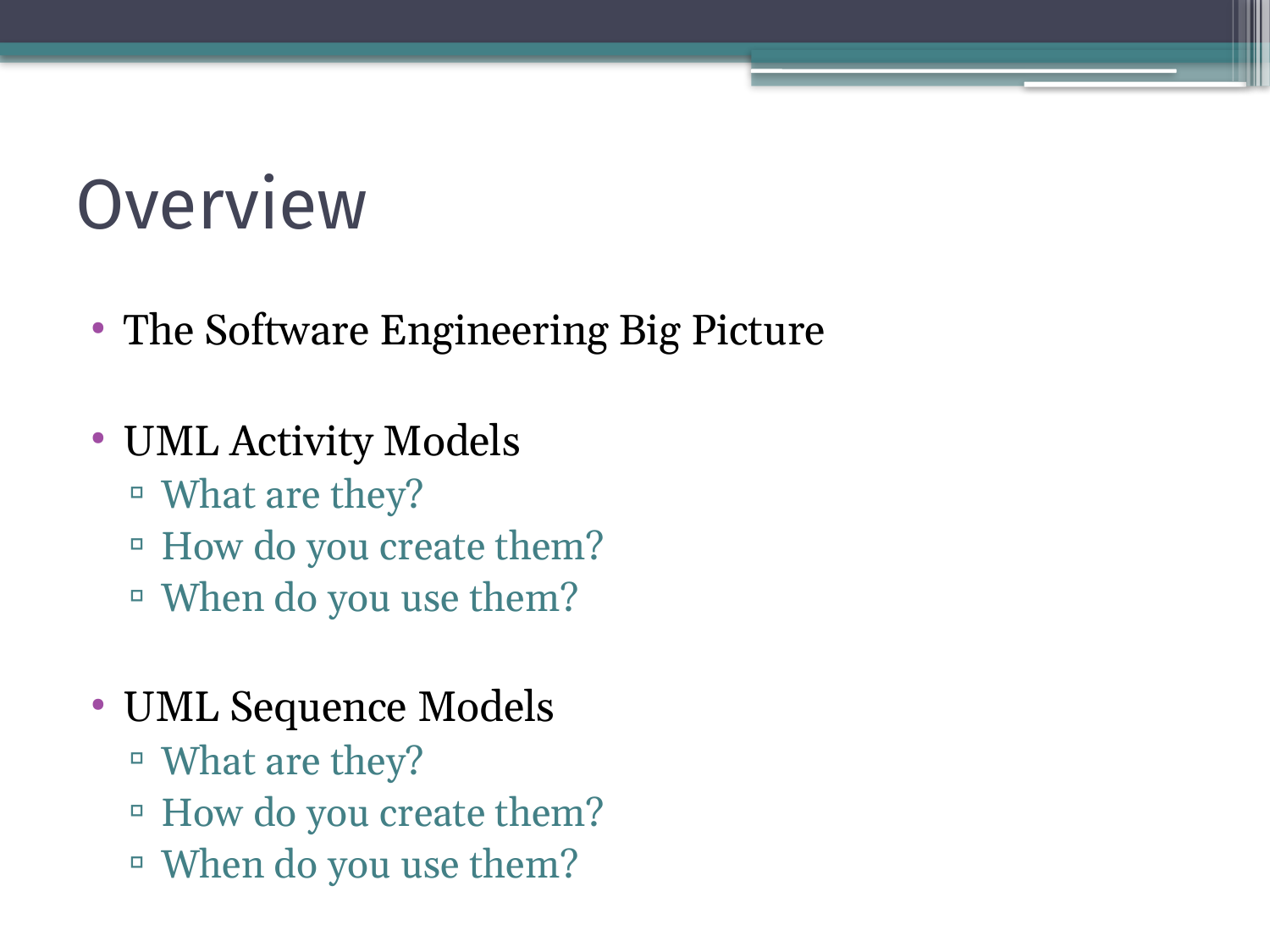

# Overview
The Software Engineering Big Picture

UML Activity Models
What are they?
How do you create them?
When do you use them?

UML Sequence Models
What are they?
How do you create them?
When do you use them?